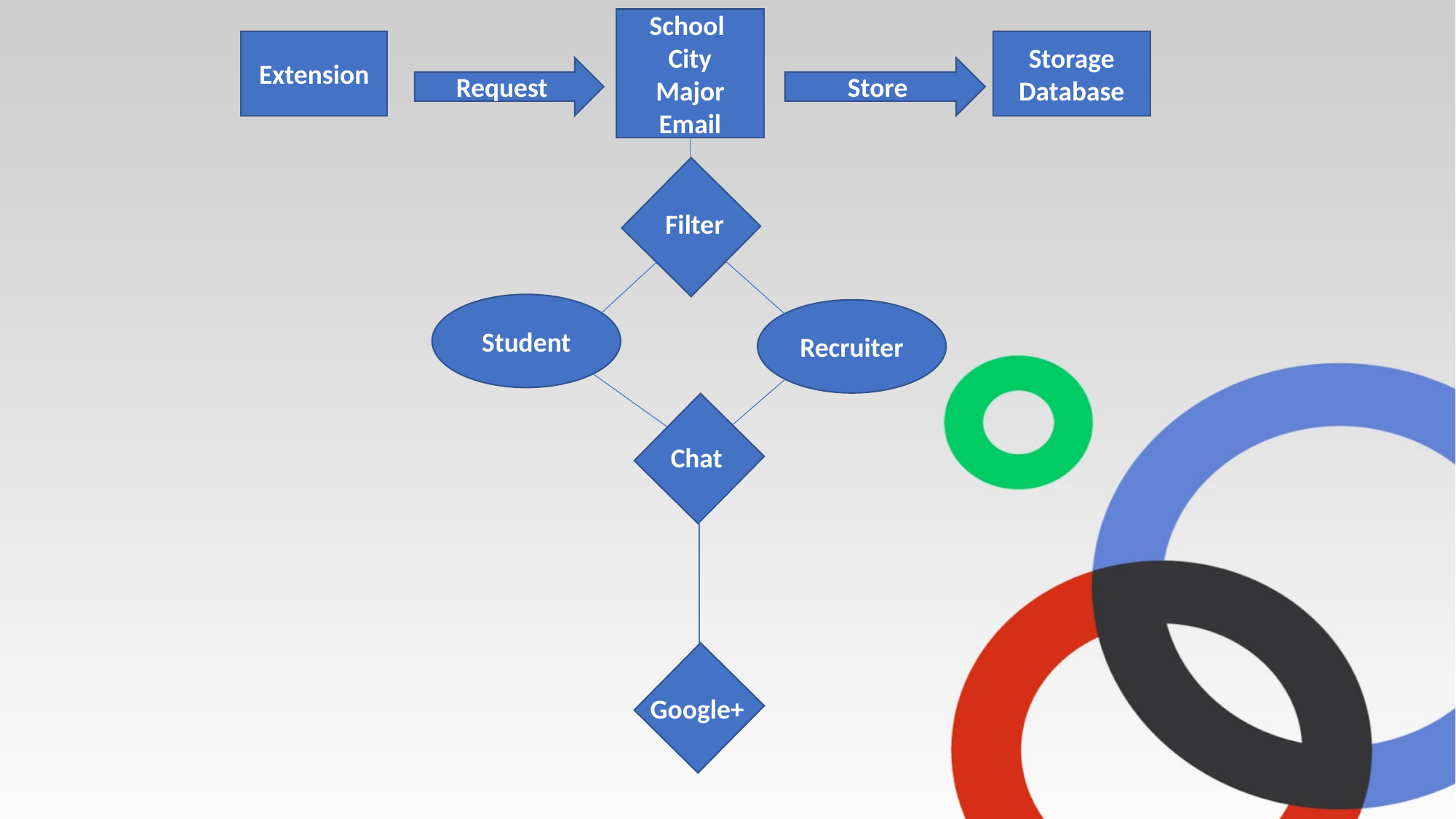

School
City
Major
Email
Extension
Storage Database
Request
Store

Filter
Student
Recruiter

Chat

Google+